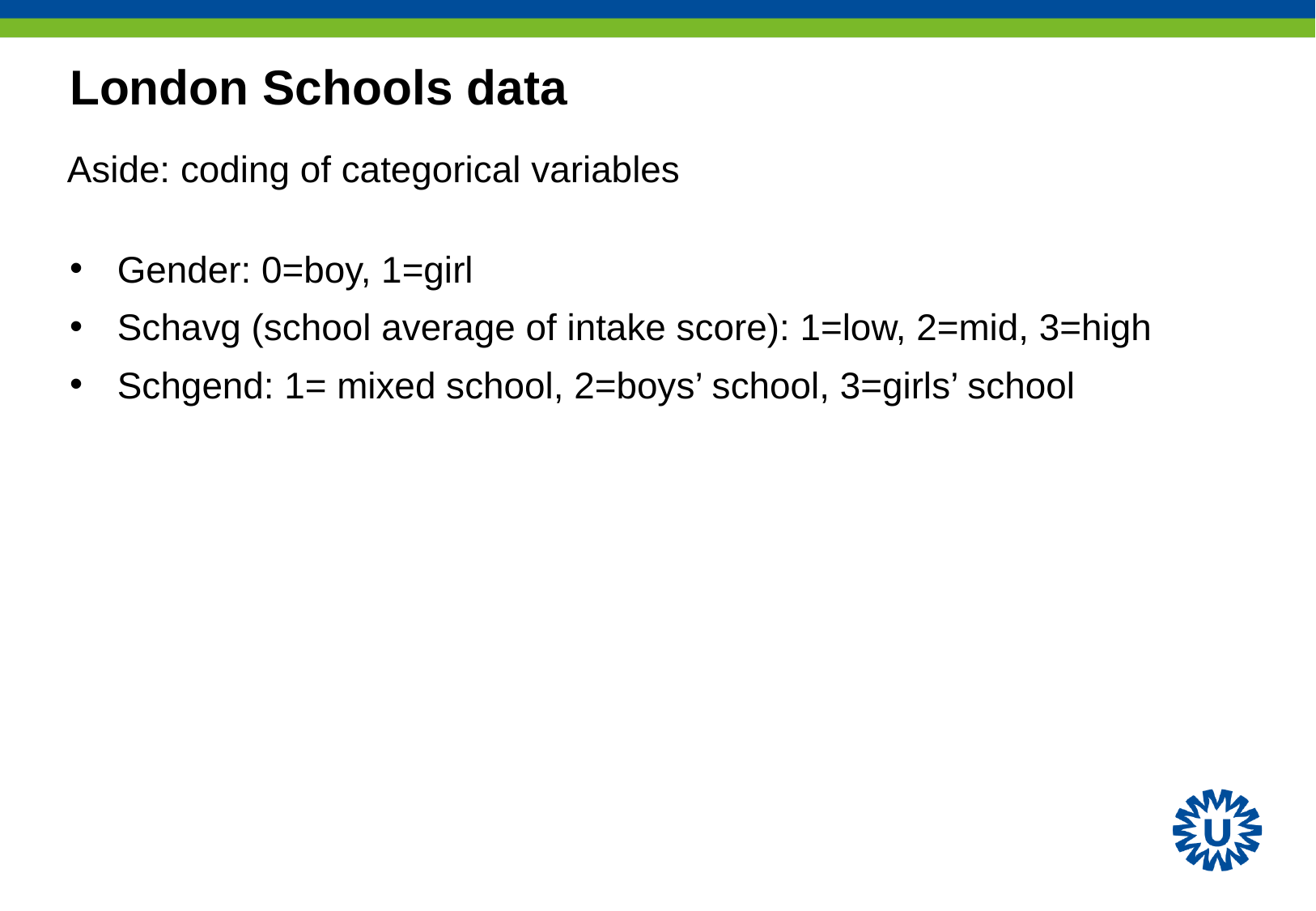

# London Schools data
Aside: coding of categorical variables
Gender: 0=boy, 1=girl
Schavg (school average of intake score): 1=low, 2=mid, 3=high
Schgend: 1= mixed school, 2=boys’ school, 3=girls’ school